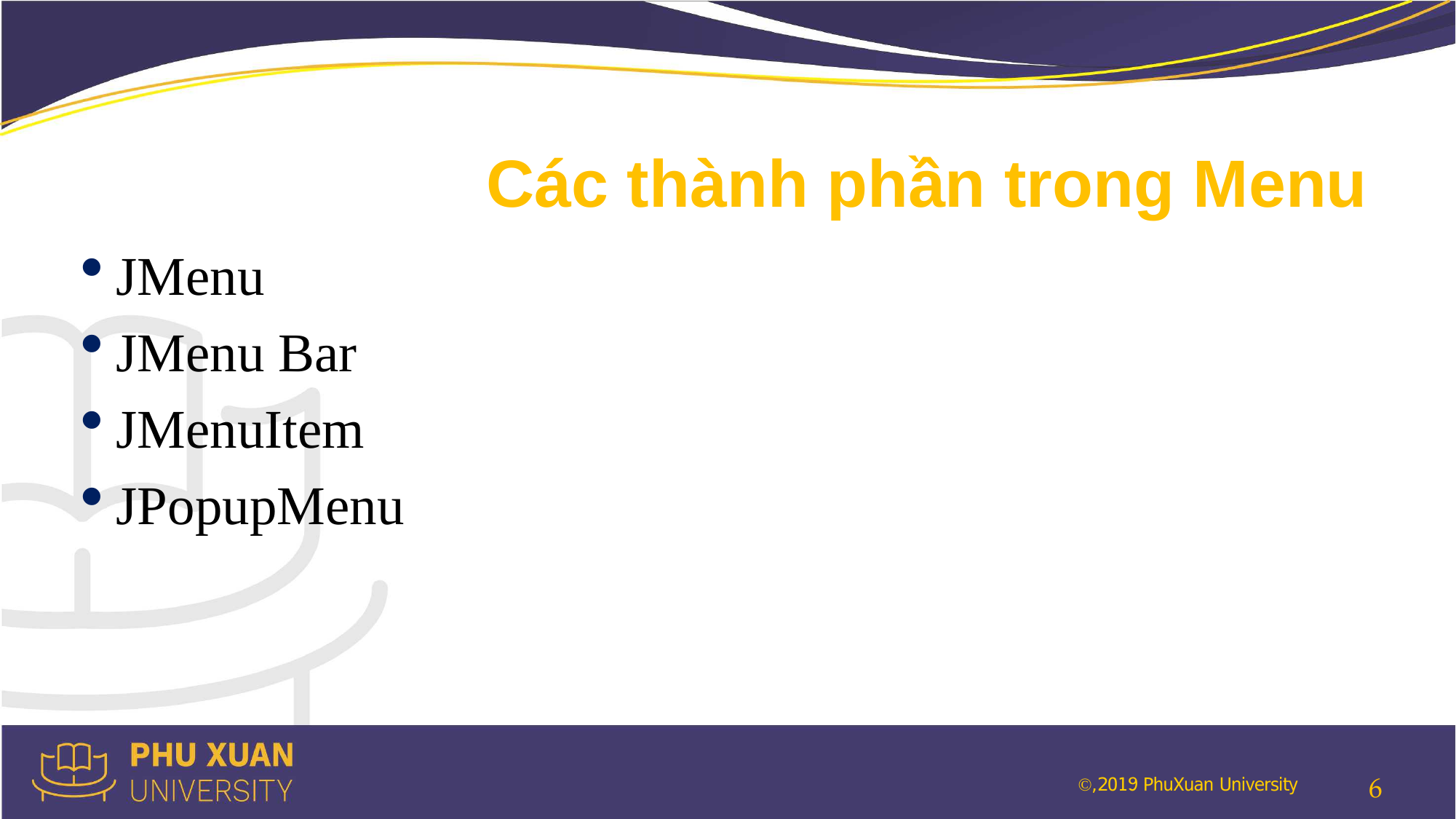

# Các thành phần trong Menu
JMenu
JMenu Bar
JMenuItem
JPopupMenu

6